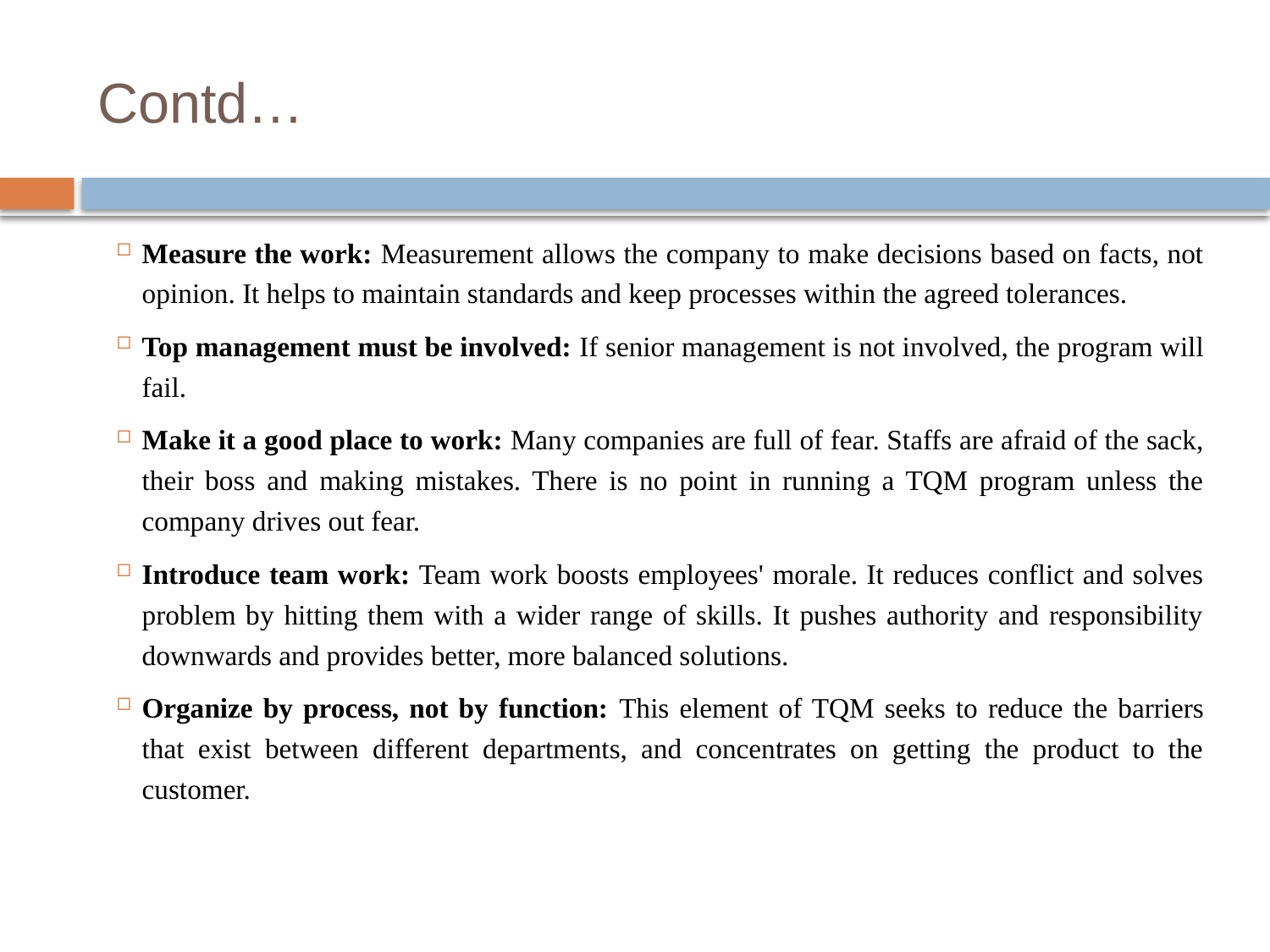

# Contd…
Measure the work: Measurement allows the company to make decisions based on facts, not opinion. It helps to maintain standards and keep processes within the agreed tolerances.
Top management must be involved: If senior management is not involved, the program will fail.
Make it a good place to work: Many companies are full of fear. Staffs are afraid of the sack, their boss and making mistakes. There is no point in running a TQM program unless the company drives out fear.
Introduce team work: Team work boosts employees' morale. It reduces conflict and solves problem by hitting them with a wider range of skills. It pushes authority and responsibility downwards and provides better, more balanced solutions.
Organize by process, not by function: This element of TQM seeks to reduce the barriers that exist between different departments, and concentrates on getting the product to the customer.